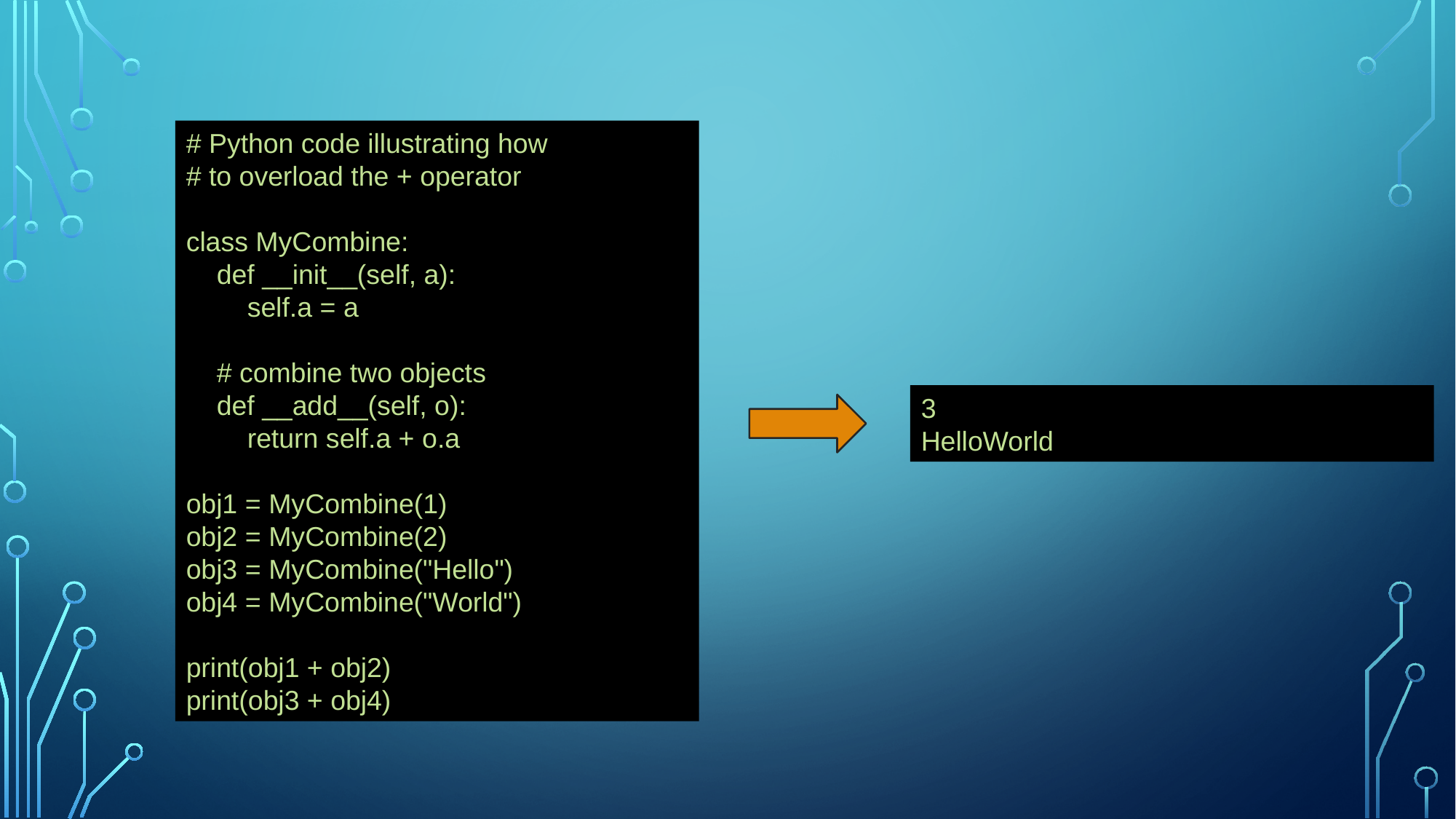

# Python code illustrating how
# to overload the + operator

class MyCombine:
    def __init__(self, a):
        self.a = a

    # combine two objects
    def __add__(self, o):
        return self.a + o.a

obj1 = MyCombine(1)
obj2 = MyCombine(2)
obj3 = MyCombine("Hello")
obj4 = MyCombine("World")

print(obj1 + obj2)
print(obj3 + obj4)
3
HelloWorld